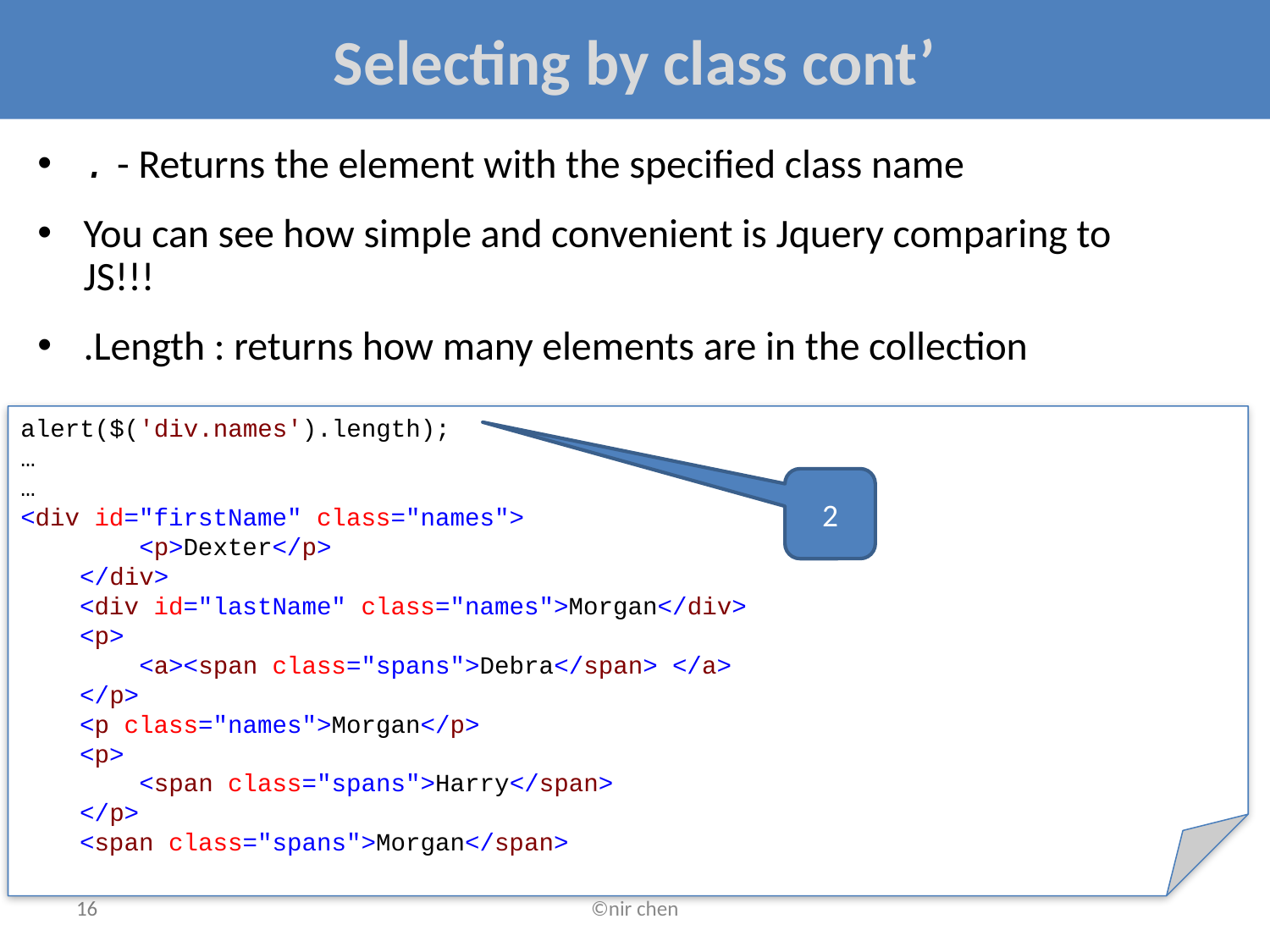

# Selecting by class cont’
. - Returns the element with the specified class name
You can see how simple and convenient is Jquery comparing to JS!!!
.Length : returns how many elements are in the collection
alert($('div.names').length);
…
…
<div id="firstName" class="names">
        <p>Dexter</p>
    </div>
    <div id="lastName" class="names">Morgan</div>
    <p>
        <a><span class="spans">Debra</span> </a>
    </p>
    <p class="names">Morgan</p>
    <p>
        <span class="spans">Harry</span>
    </p>
    <span class="spans">Morgan</span>

2
16
©nir chen